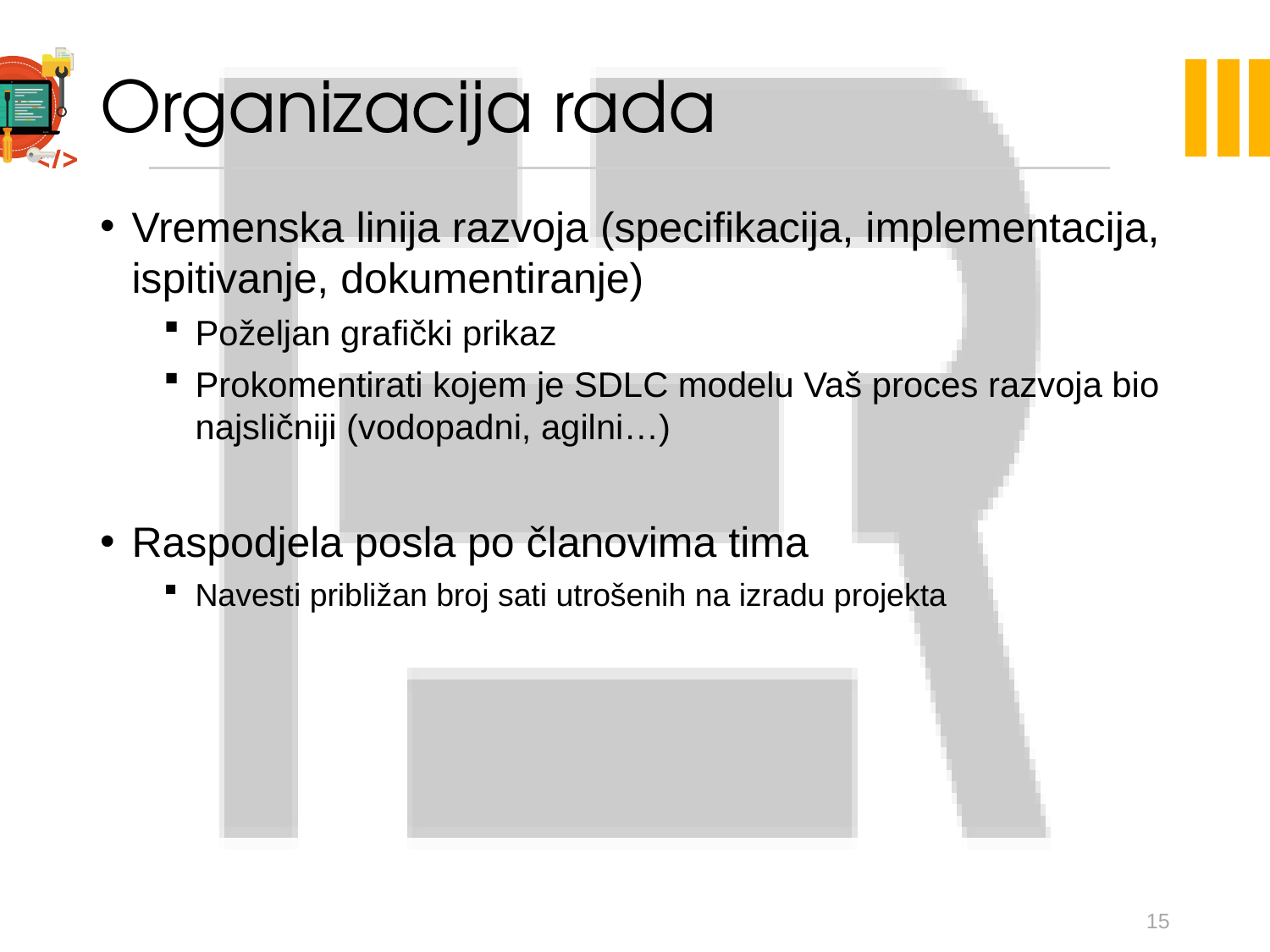

# Organizacija rada
Vremenska linija razvoja (specifikacija, implementacija, ispitivanje, dokumentiranje)
Poželjan grafički prikaz
Prokomentirati kojem je SDLC modelu Vaš proces razvoja bio najsličniji (vodopadni, agilni…)

Raspodjela posla po članovima tima
Navesti približan broj sati utrošenih na izradu projekta
15